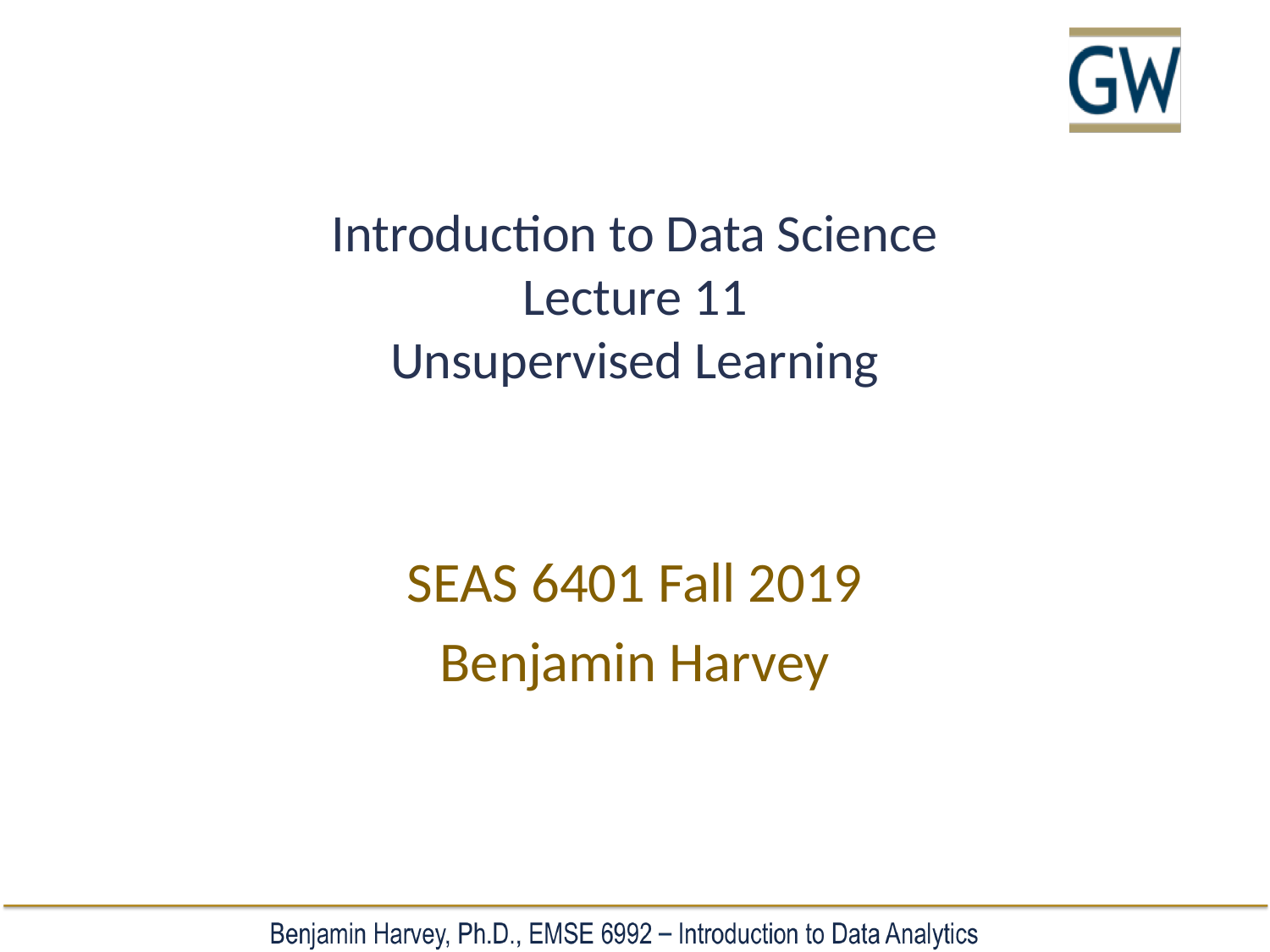

# Introduction to Data Science Lecture 11 Unsupervised Learning
SEAS 6401 Fall 2019
Benjamin Harvey